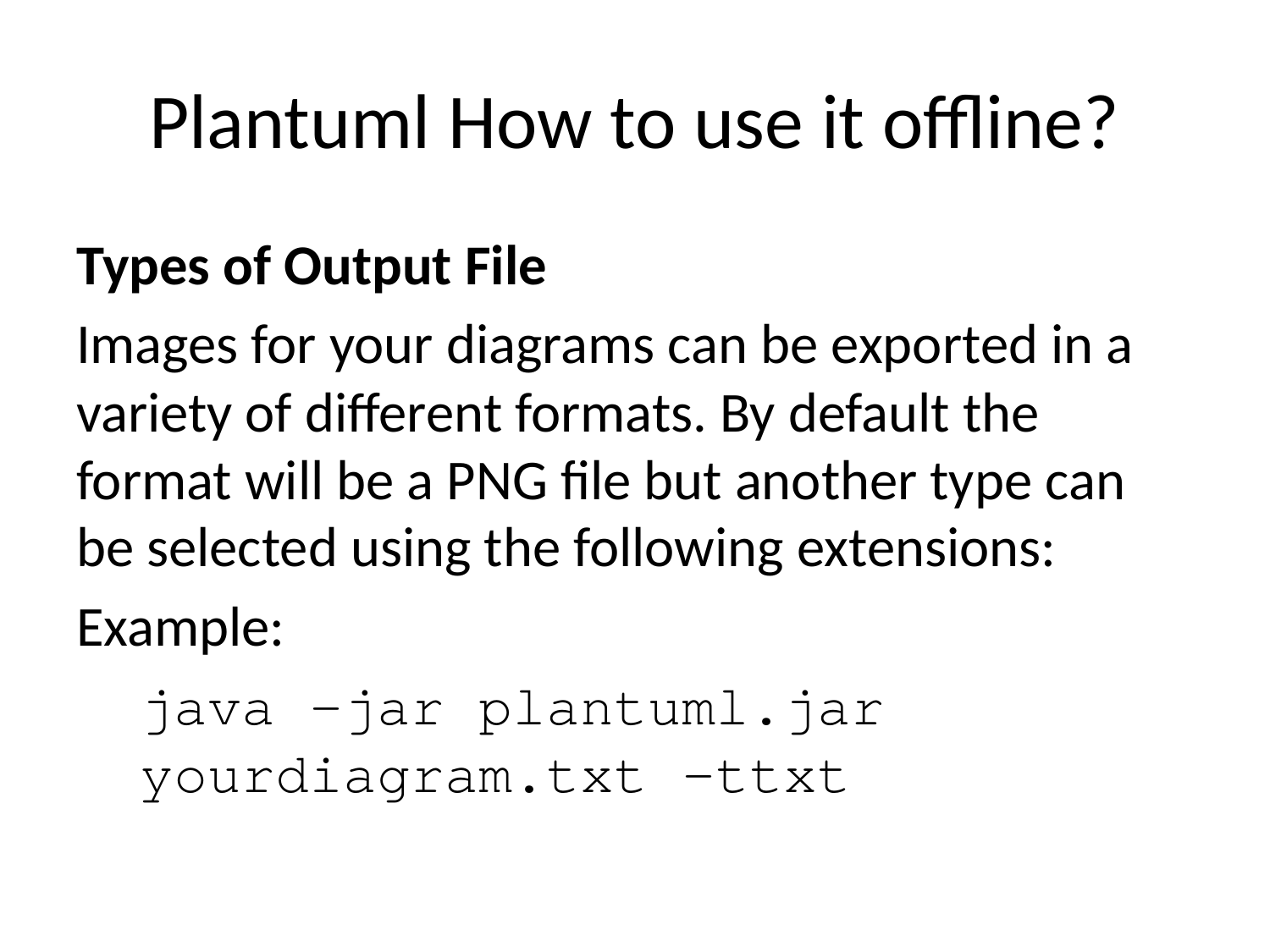

# Plantuml How to use it offline?
Types of Output File
Images for your diagrams can be exported in a variety of different formats. By default the format will be a PNG file but another type can be selected using the following extensions:
Example:
java -jar plantuml.jar yourdiagram.txt -ttxt